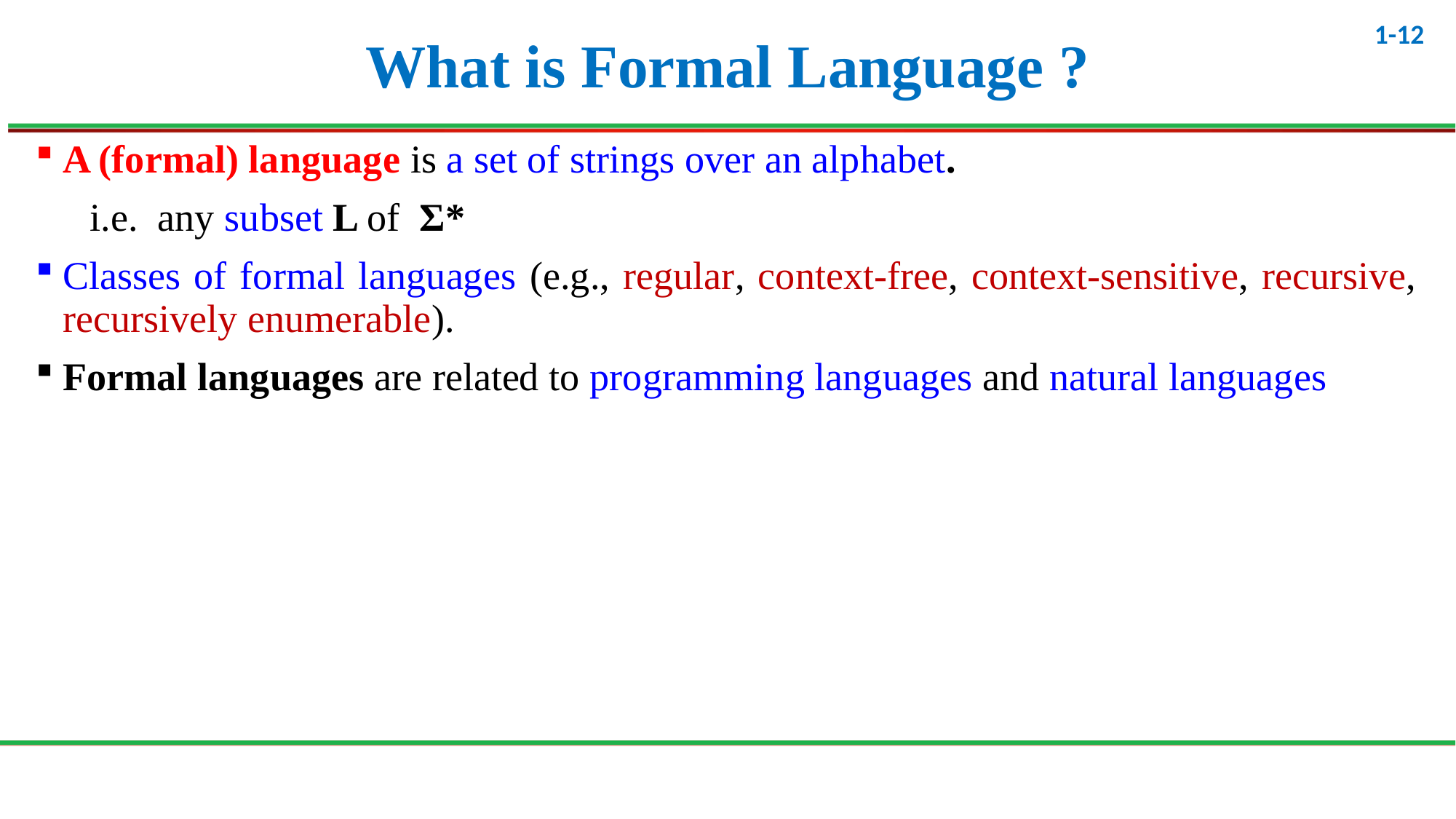

# What is Formal Language ?
A (formal) language is a set of strings over an alphabet.
i.e.  any subset L of  Σ*
Classes of formal languages (e.g., regular, context-free, context-sensitive, recursive, recursively enumerable).
Formal languages are related to programming languages and natural languages